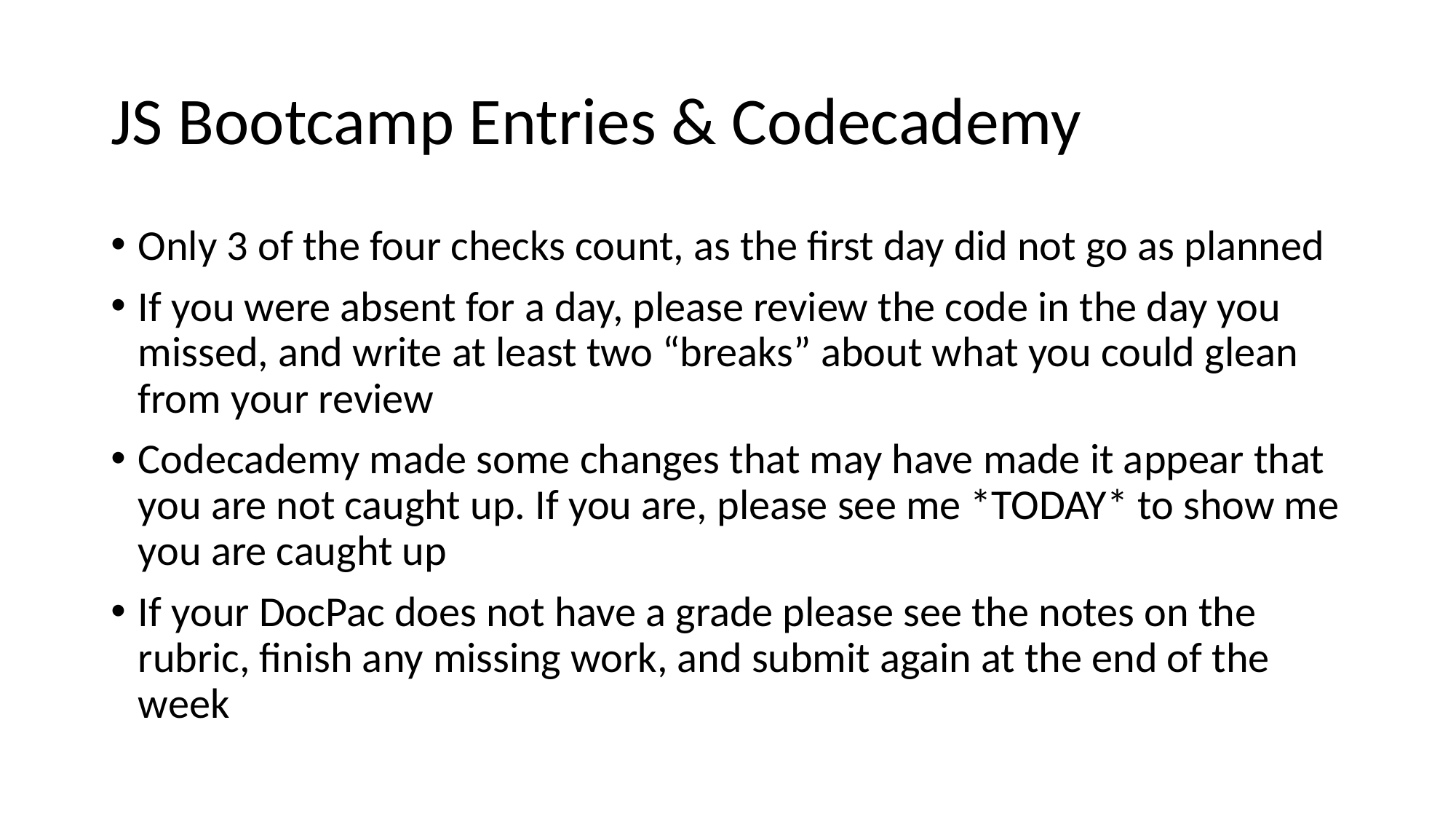

# JS Bootcamp Entries & Codecademy
Only 3 of the four checks count, as the first day did not go as planned
If you were absent for a day, please review the code in the day you missed, and write at least two “breaks” about what you could glean from your review
Codecademy made some changes that may have made it appear that you are not caught up. If you are, please see me *TODAY* to show me you are caught up
If your DocPac does not have a grade please see the notes on the rubric, finish any missing work, and submit again at the end of the week